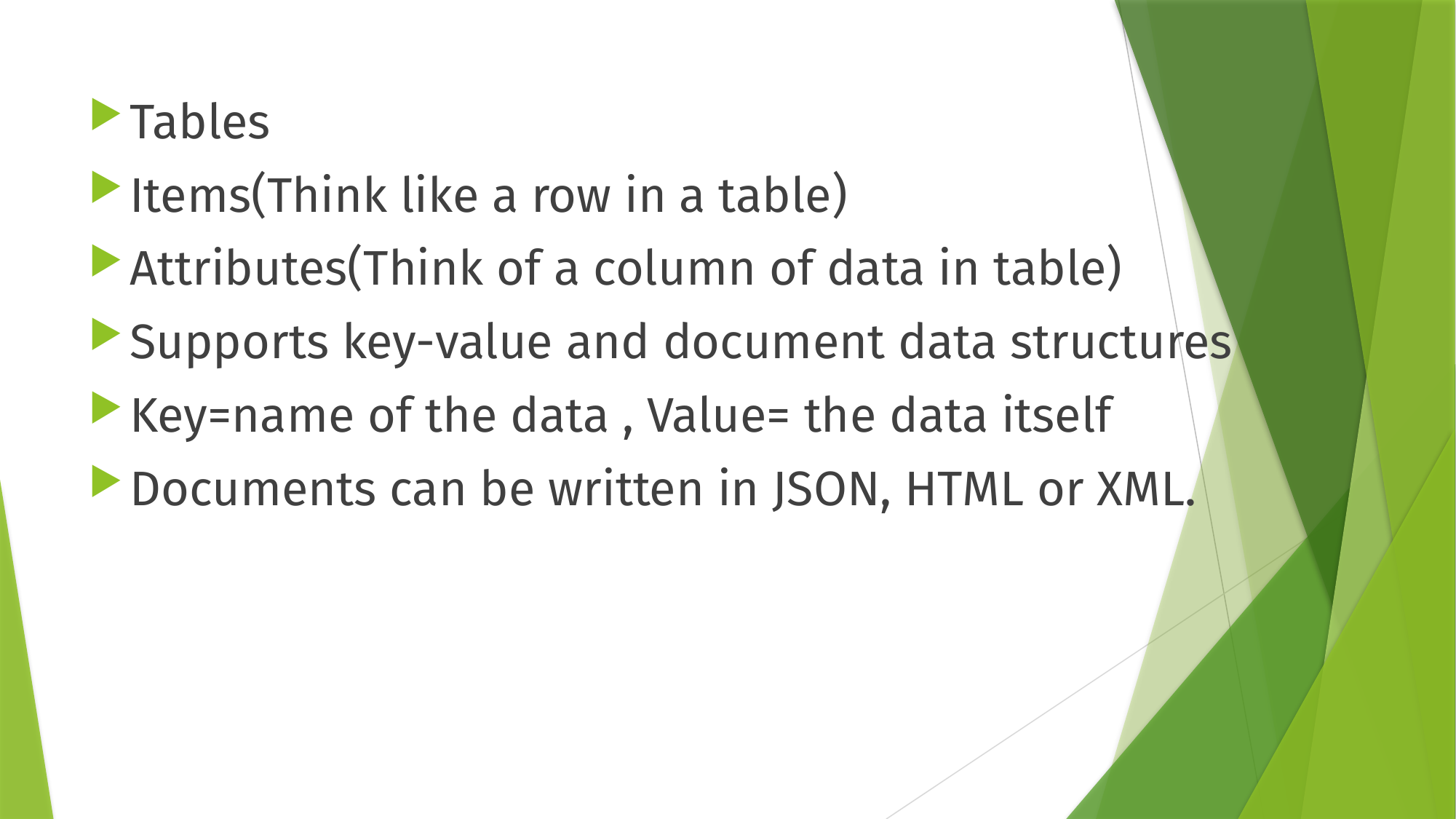

Tables
Items(Think like a row in a table)
Attributes(Think of a column of data in table)
Supports key-value and document data structures
Key=name of the data , Value= the data itself
Documents can be written in JSON, HTML or XML.